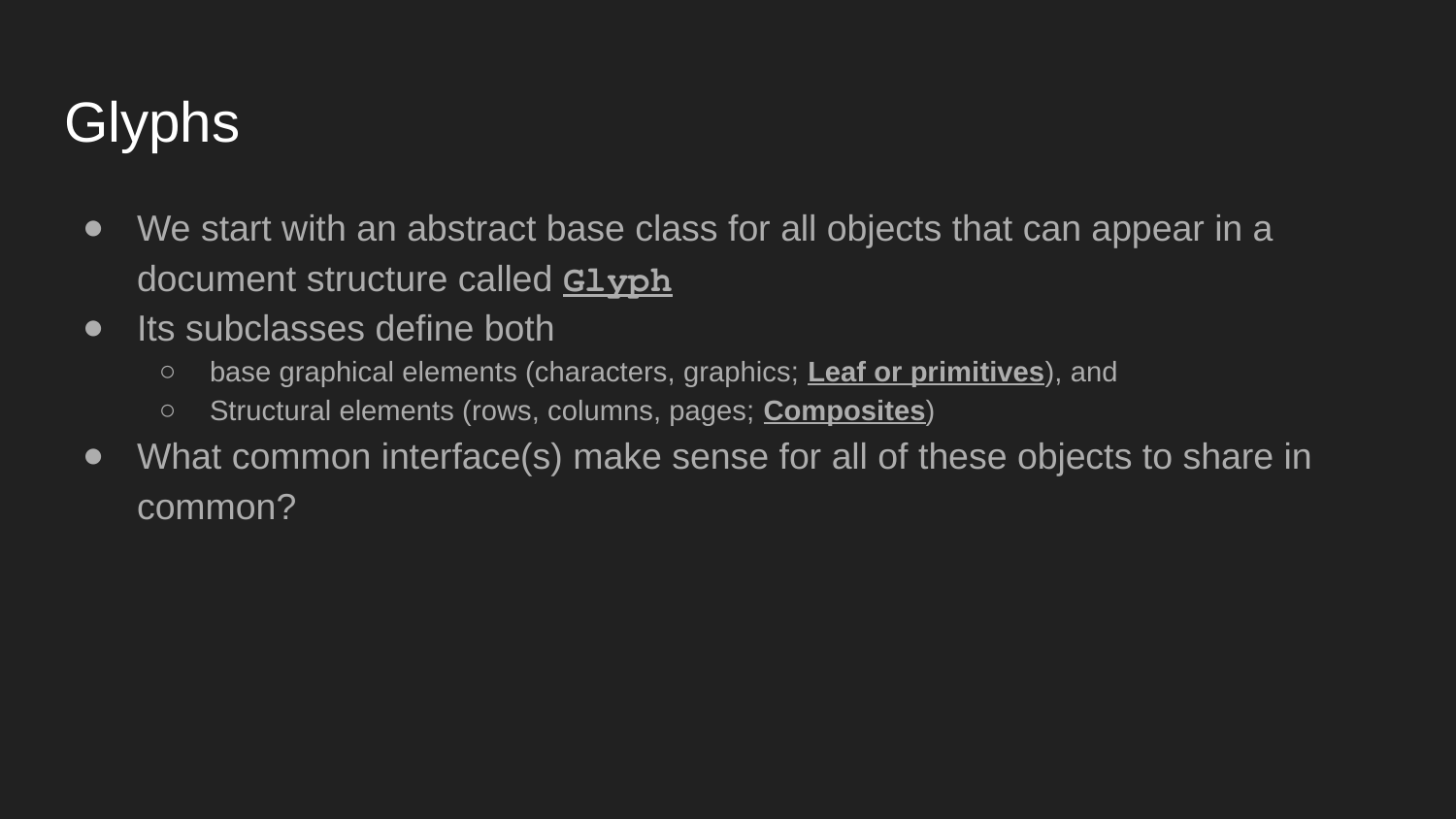

# Glyphs
We start with an abstract base class for all objects that can appear in a document structure called Glyph
Its subclasses define both
base graphical elements (characters, graphics; Leaf or primitives), and
Structural elements (rows, columns, pages; Composites)
What common interface(s) make sense for all of these objects to share in common?